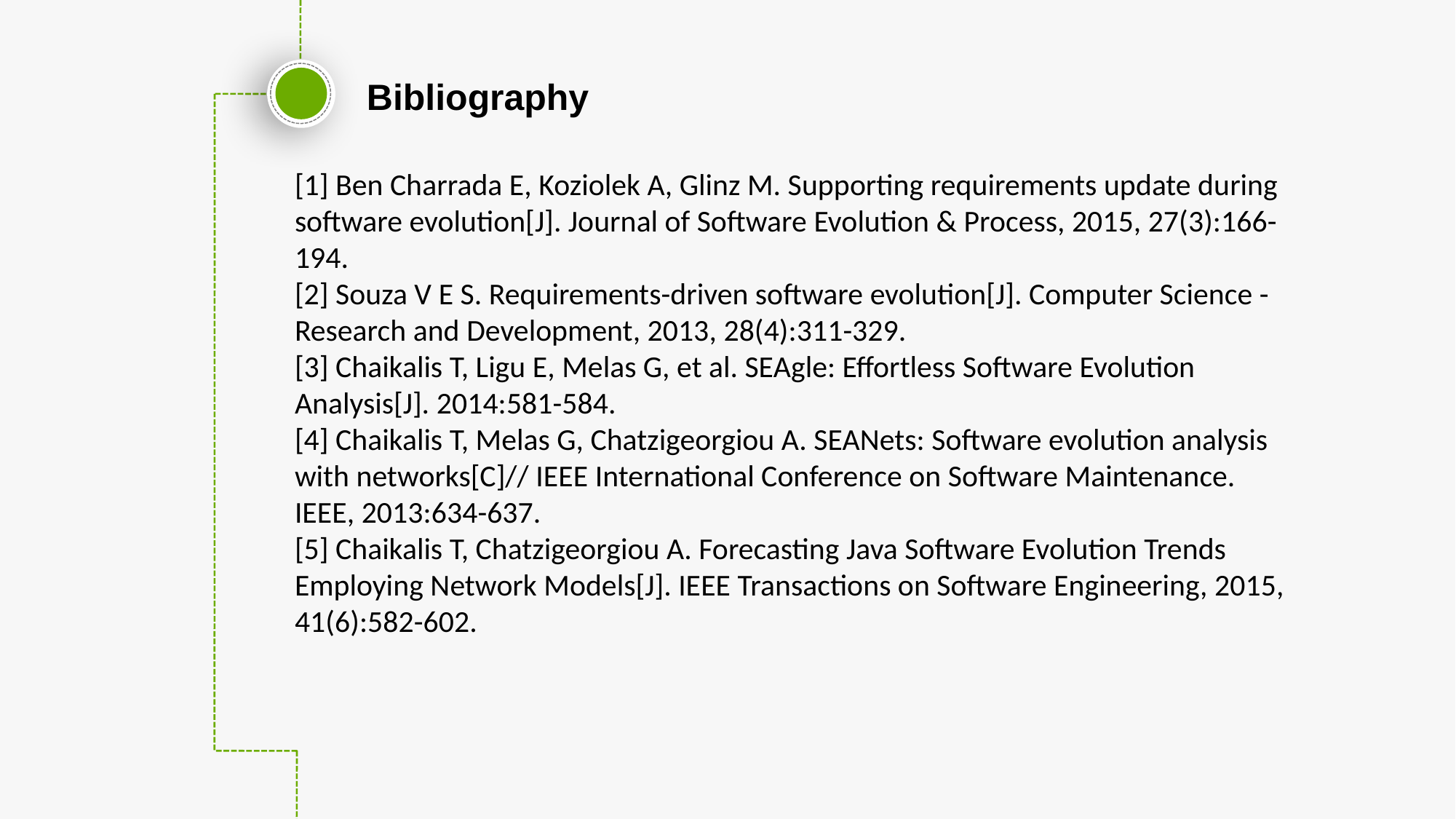

Bibliography

[1] Ben Charrada E, Koziolek A, Glinz M. Supporting requirements update during software evolution[J]. Journal of Software Evolution & Process, 2015, 27(3):166-194.
[2] Souza V E S. Requirements-driven software evolution[J]. Computer Science - Research and Development, 2013, 28(4):311-329.
[3] Chaikalis T, Ligu E, Melas G, et al. SEAgle: Effortless Software Evolution Analysis[J]. 2014:581-584.
[4] Chaikalis T, Melas G, Chatzigeorgiou A. SEANets: Software evolution analysis with networks[C]// IEEE International Conference on Software Maintenance. IEEE, 2013:634-637.
[5] Chaikalis T, Chatzigeorgiou A. Forecasting Java Software Evolution Trends Employing Network Models[J]. IEEE Transactions on Software Engineering, 2015, 41(6):582-602.